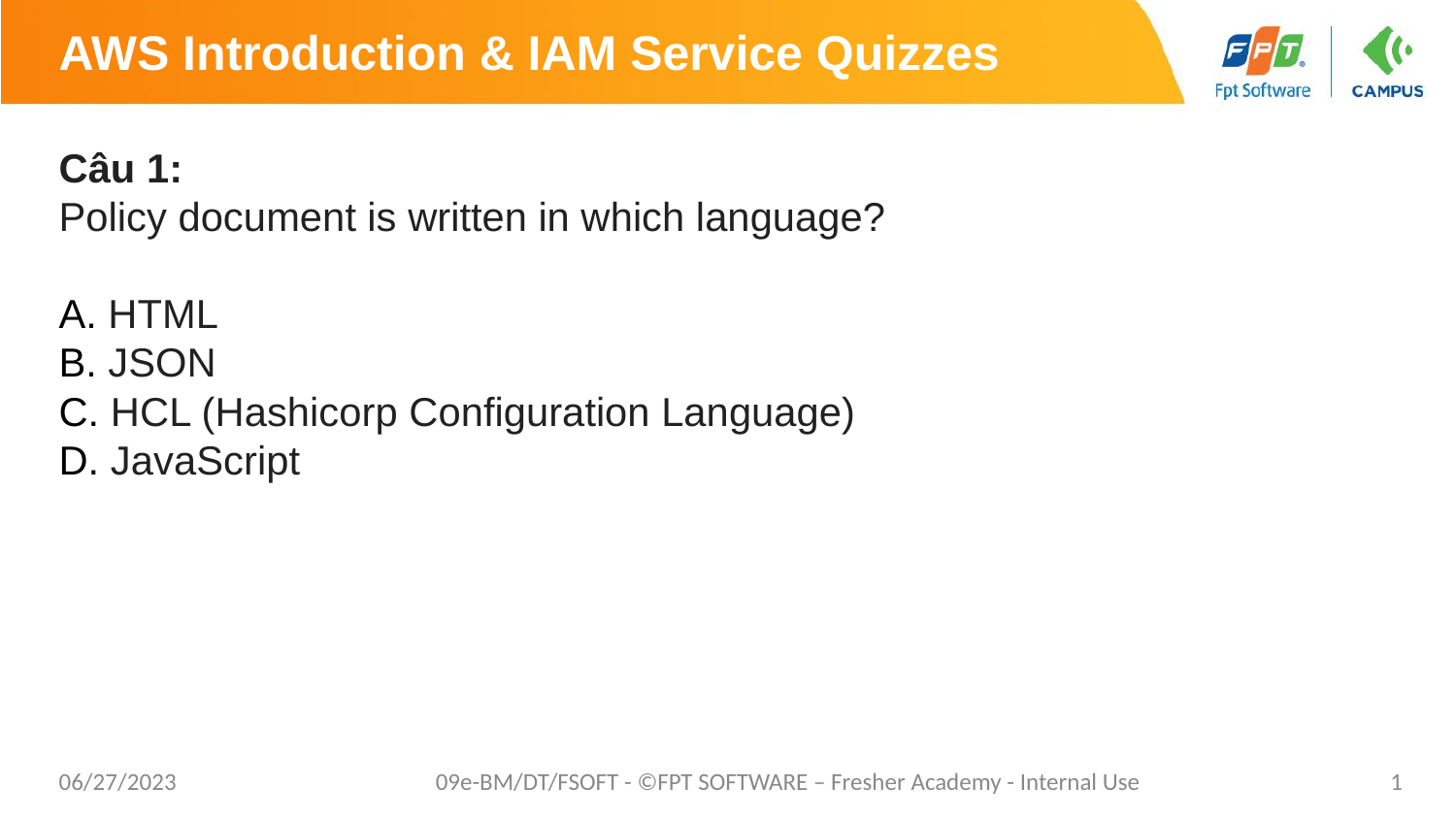

# AWS Introduction & IAM Service Quizzes
Câu 1:
Policy document is written in which language?

 HTML
 JSON
 HCL (Hashicorp Configuration Language)
 JavaScript

06/27/2023
09e-BM/DT/FSOFT - ©FPT SOFTWARE – Fresher Academy - Internal Use
1